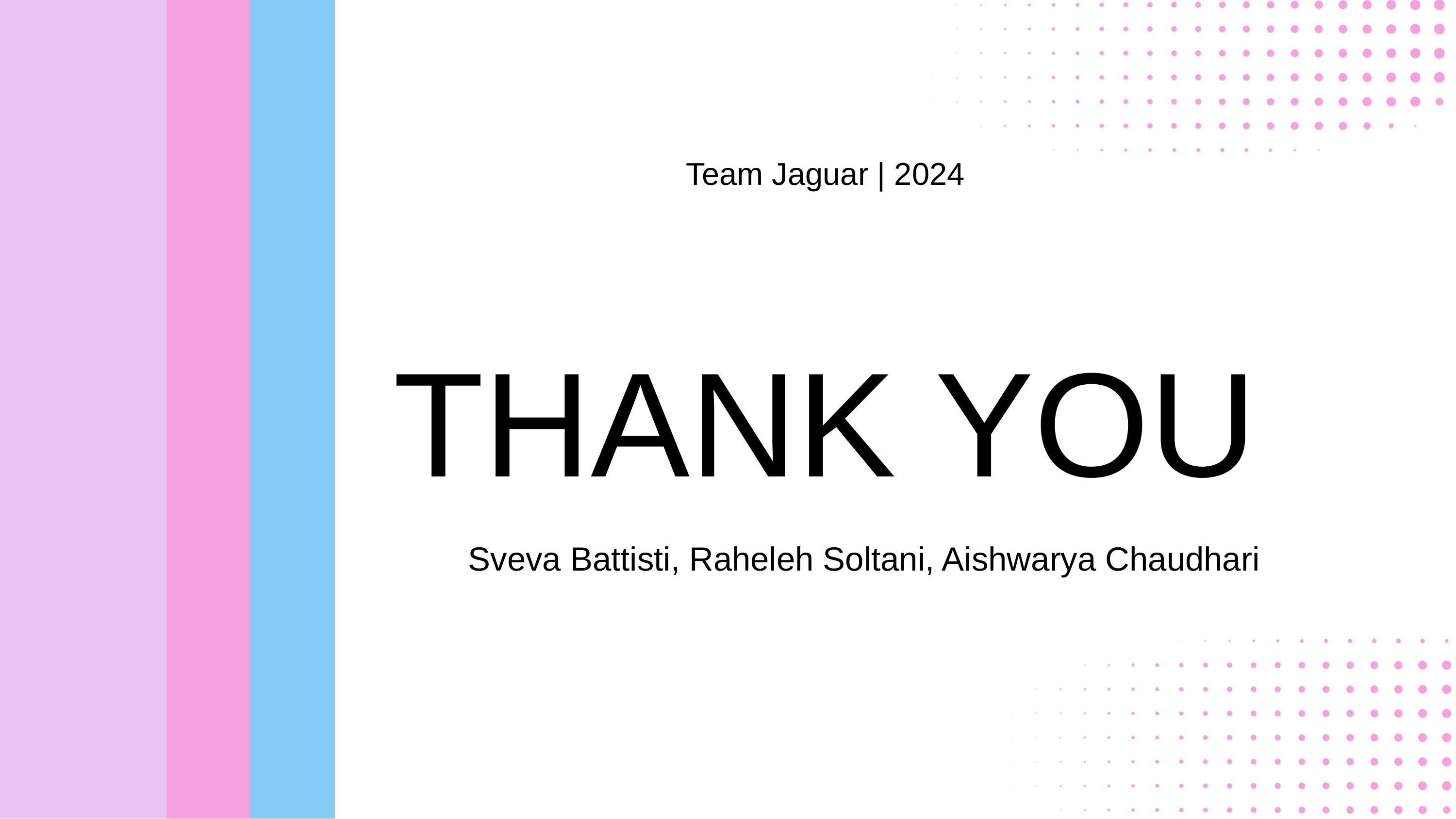

Team Jaguar | 2024
THANK YOU
Sveva Battisti, Raheleh Soltani, Aishwarya Chaudhari